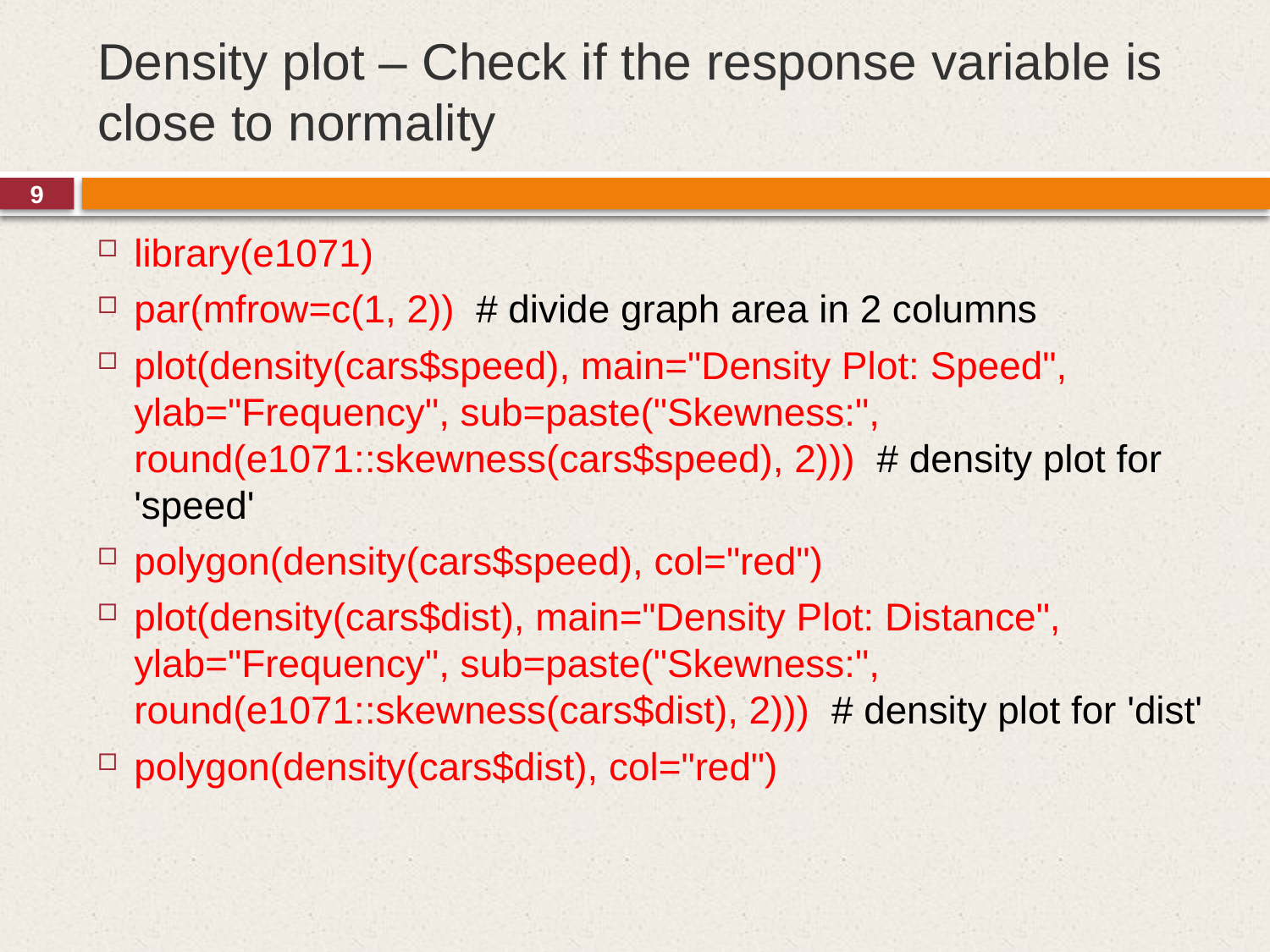

# Density plot – Check if the response variable is close to normality
9
library(e1071)
par(mfrow=c(1, 2))  # divide graph area in 2 columns
plot(density(cars$speed), main="Density Plot: Speed", ylab="Frequency", sub=paste("Skewness:", round(e1071::skewness(cars$speed), 2)))  # density plot for 'speed'
polygon(density(cars$speed), col="red")
plot(density(cars$dist), main="Density Plot: Distance", ylab="Frequency", sub=paste("Skewness:", round(e1071::skewness(cars$dist), 2)))  # density plot for 'dist'
polygon(density(cars$dist), col="red")